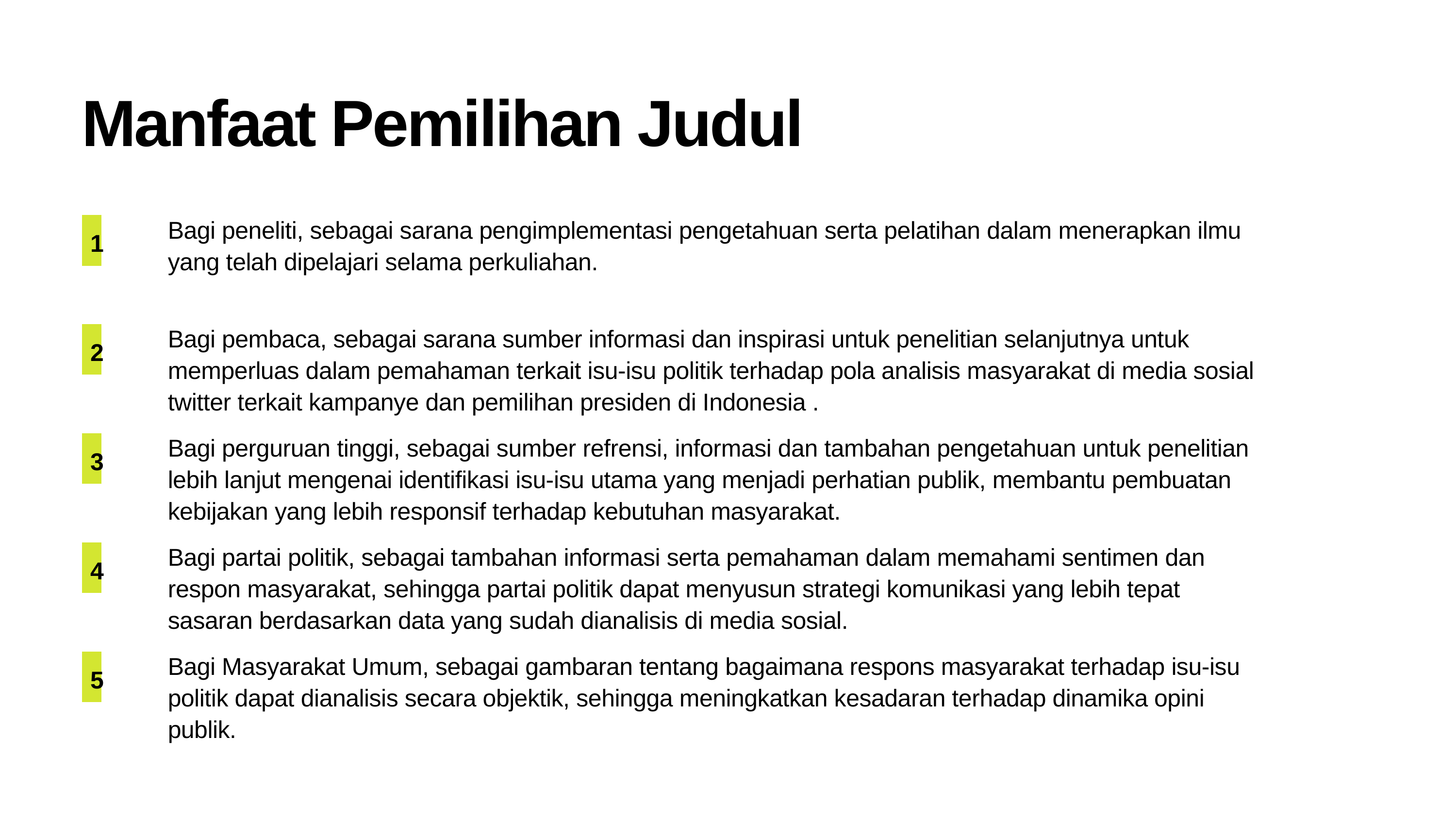

Manfaat Pemilihan Judul
Bagi peneliti, sebagai sarana pengimplementasi pengetahuan serta pelatihan dalam menerapkan ilmu yang telah dipelajari selama perkuliahan.

| 1 |
| --- |
Bagi pembaca, sebagai sarana sumber informasi dan inspirasi untuk penelitian selanjutnya untuk memperluas dalam pemahaman terkait isu-isu politik terhadap pola analisis masyarakat di media sosial twitter terkait kampanye dan pemilihan presiden di Indonesia .

| 2 |
| --- |
Bagi perguruan tinggi, sebagai sumber refrensi, informasi dan tambahan pengetahuan untuk penelitian lebih lanjut mengenai identifikasi isu-isu utama yang menjadi perhatian publik, membantu pembuatan kebijakan yang lebih responsif terhadap kebutuhan masyarakat.
| 3 |
| --- |
Bagi partai politik, sebagai tambahan informasi serta pemahaman dalam memahami sentimen dan respon masyarakat, sehingga partai politik dapat menyusun strategi komunikasi yang lebih tepat sasaran berdasarkan data yang sudah dianalisis di media sosial.
| 4 |
| --- |
Bagi Masyarakat Umum, sebagai gambaran tentang bagaimana respons masyarakat terhadap isu-isu politik dapat dianalisis secara objektik, sehingga meningkatkan kesadaran terhadap dinamika opini publik.
| 5 |
| --- |